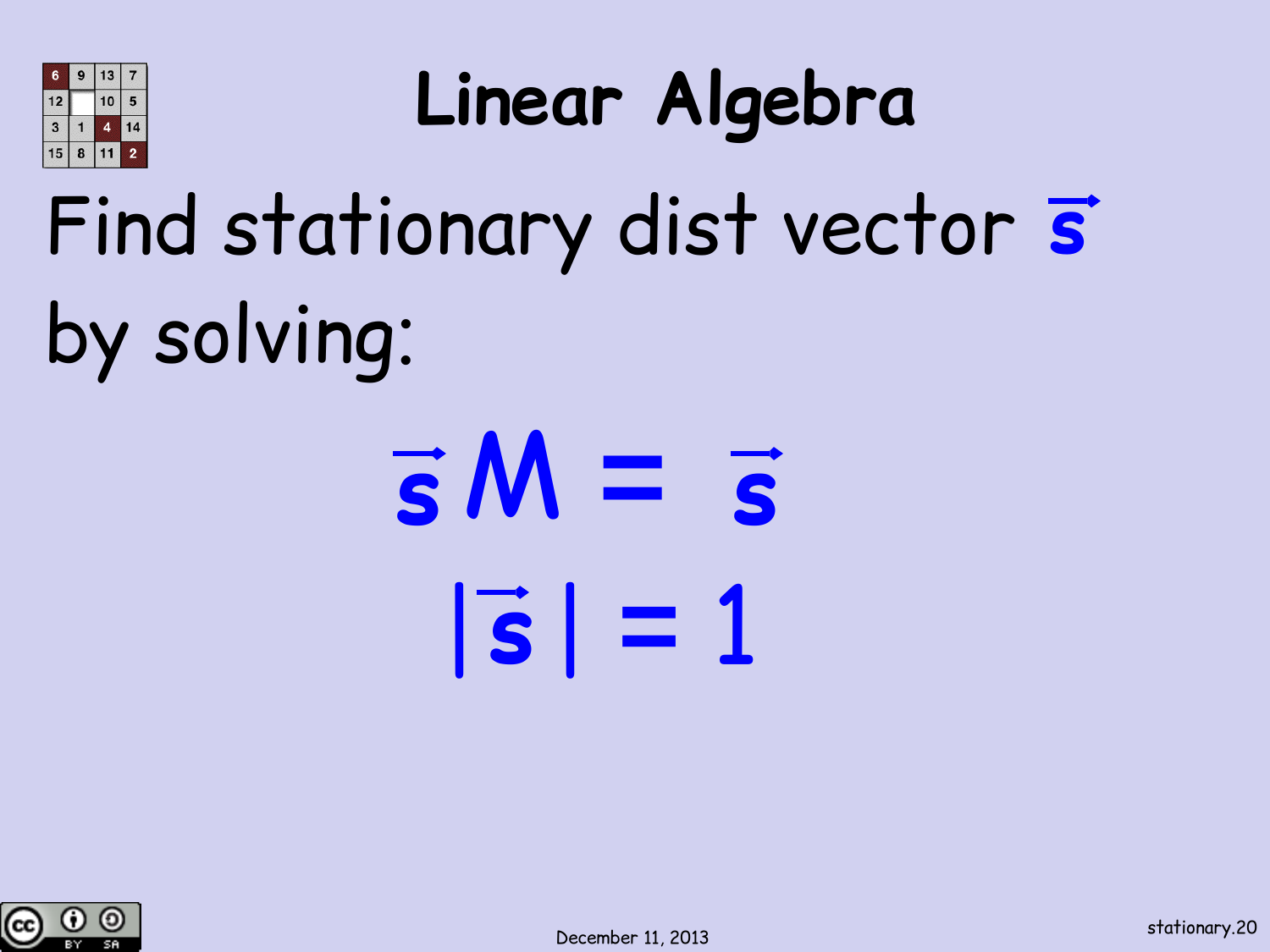

# Linear Algebra
Find stationary dist vector
by solving:
            M =
s
s
s
| s | = 1
stationary.20

December 11, 2013